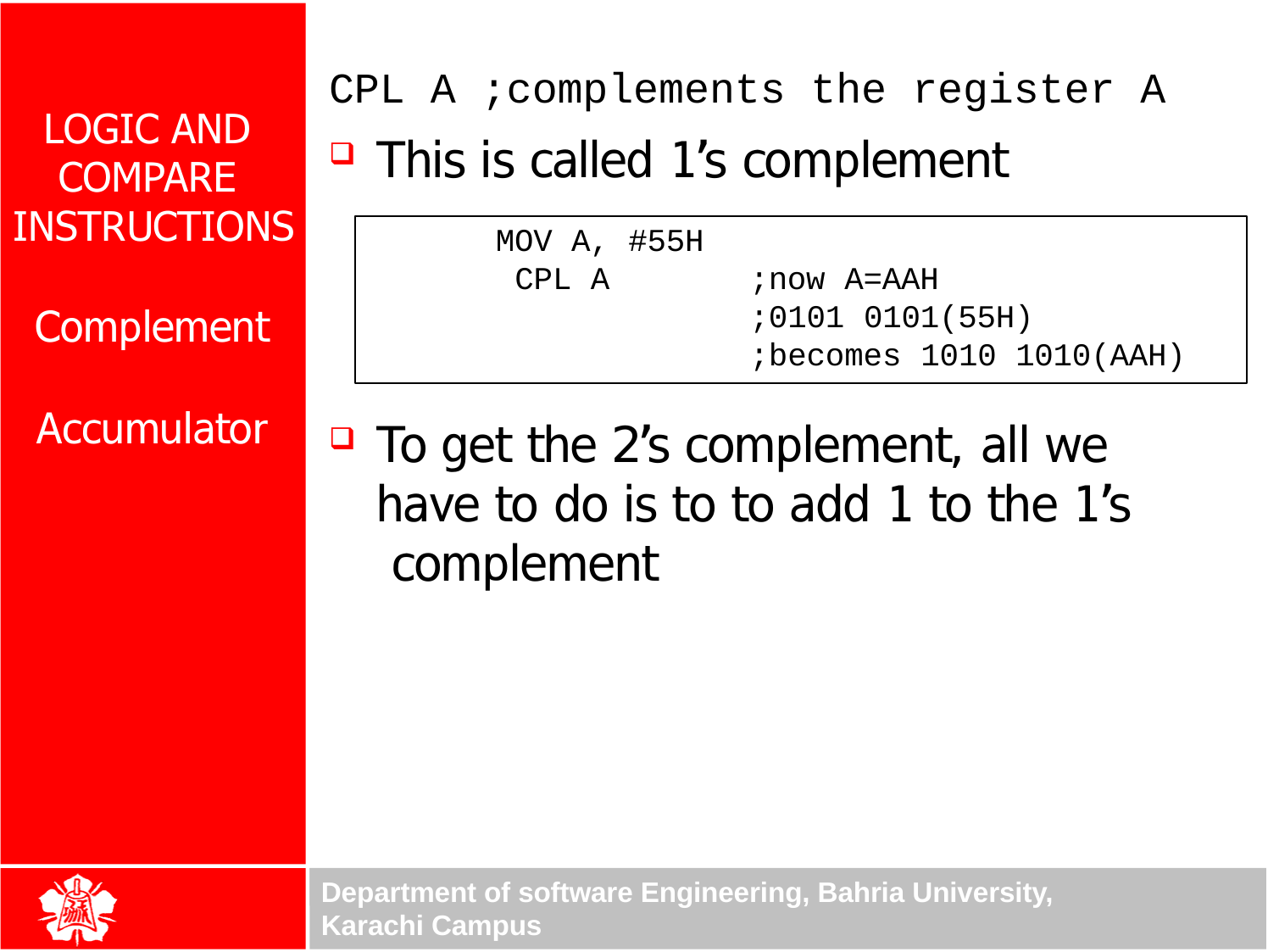

# CPL A ;complements the register A
LOGIC AND  COMPARE  INSTRUCTIONS
This is called 1’s complement

MOV A, #55H  CPL A
;now A=AAH
;0101 0101(55H)
;becomes 1010 1010(AAH)
Complement  Accumulator
To get the 2’s complement, all we  have to do is to to add 1 to the 1’s  complement
Department of software Engineering, Bahria University, Karachi Campus